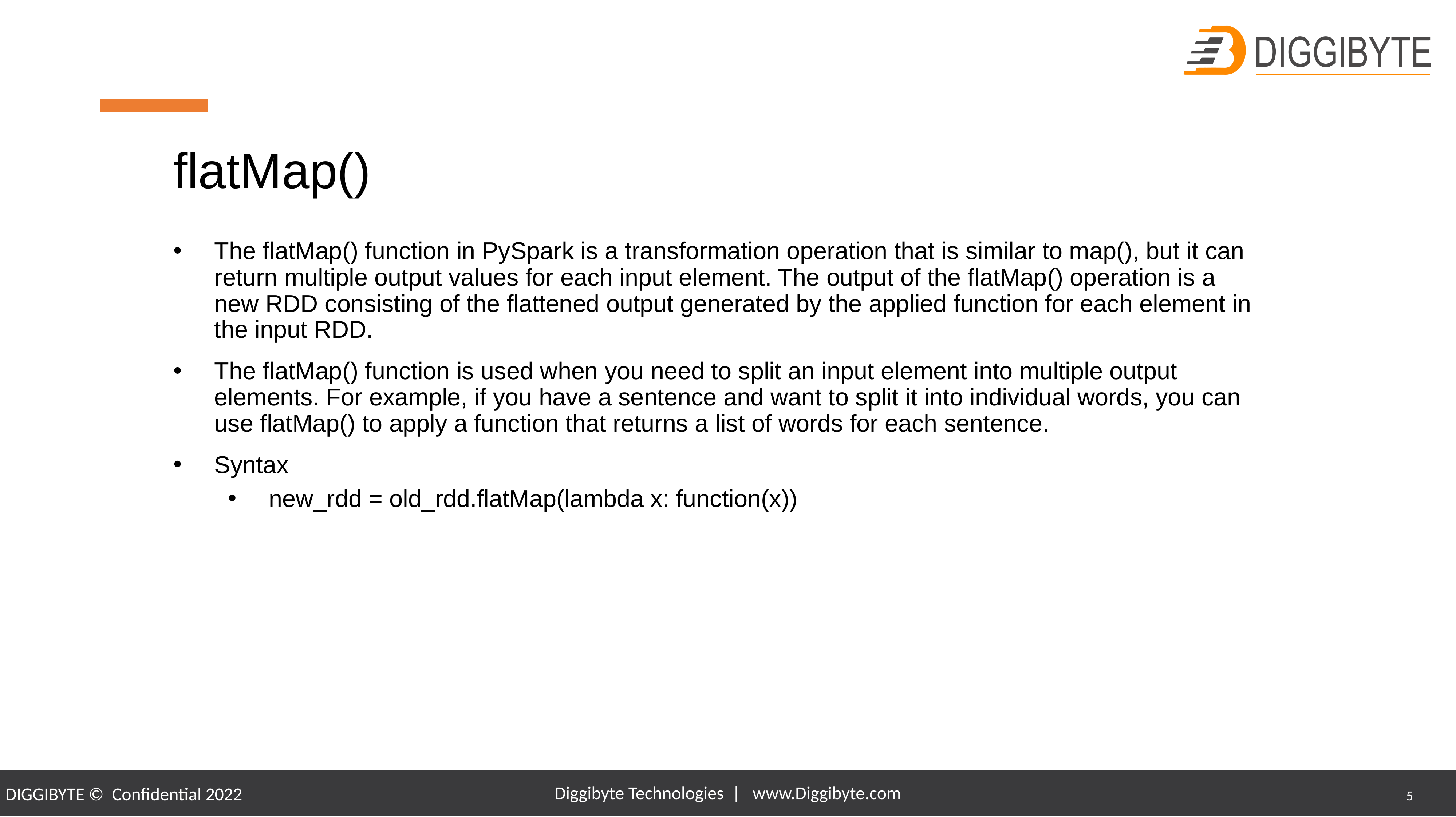

# flatMap()
The flatMap() function in PySpark is a transformation operation that is similar to map(), but it can return multiple output values for each input element. The output of the flatMap() operation is a new RDD consisting of the flattened output generated by the applied function for each element in the input RDD.
The flatMap() function is used when you need to split an input element into multiple output elements. For example, if you have a sentence and want to split it into individual words, you can use flatMap() to apply a function that returns a list of words for each sentence.
Syntax
new_rdd = old_rdd.flatMap(lambda x: function(x))
Diggibyte Technologies  |   www.Diggibyte.com
5